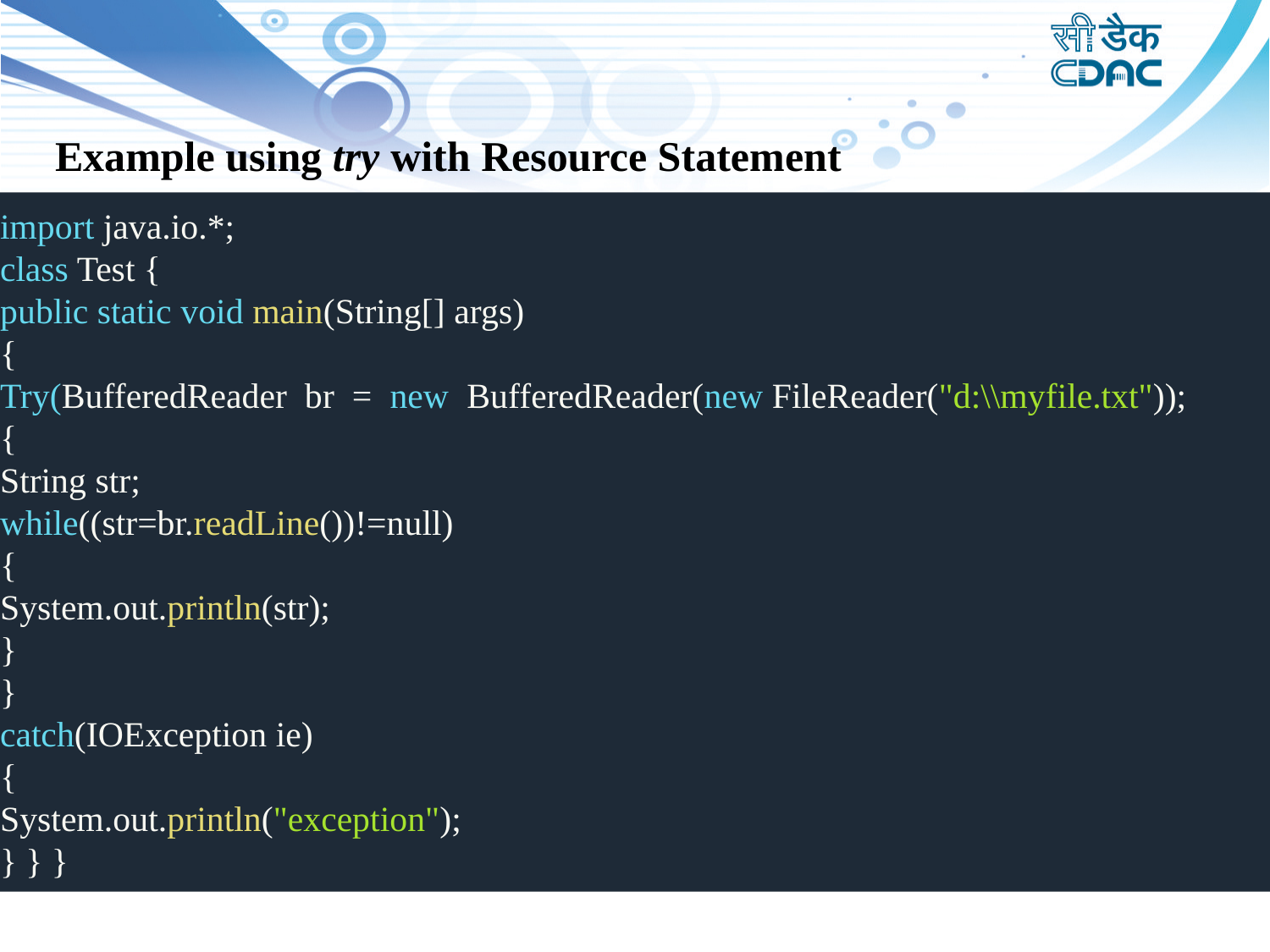

# Example using try with Resource Statement
import java.io.*;
class Test {
public static void main(String[] args)
{
Try(BufferedReader  br  =  new  BufferedReader(new FileReader("d:\\myfile.txt"));
{
String str;
while((str=br.readLine())!=null)
{
System.out.println(str);
}
}
catch(IOException ie)
{
System.out.println("exception");
} } }